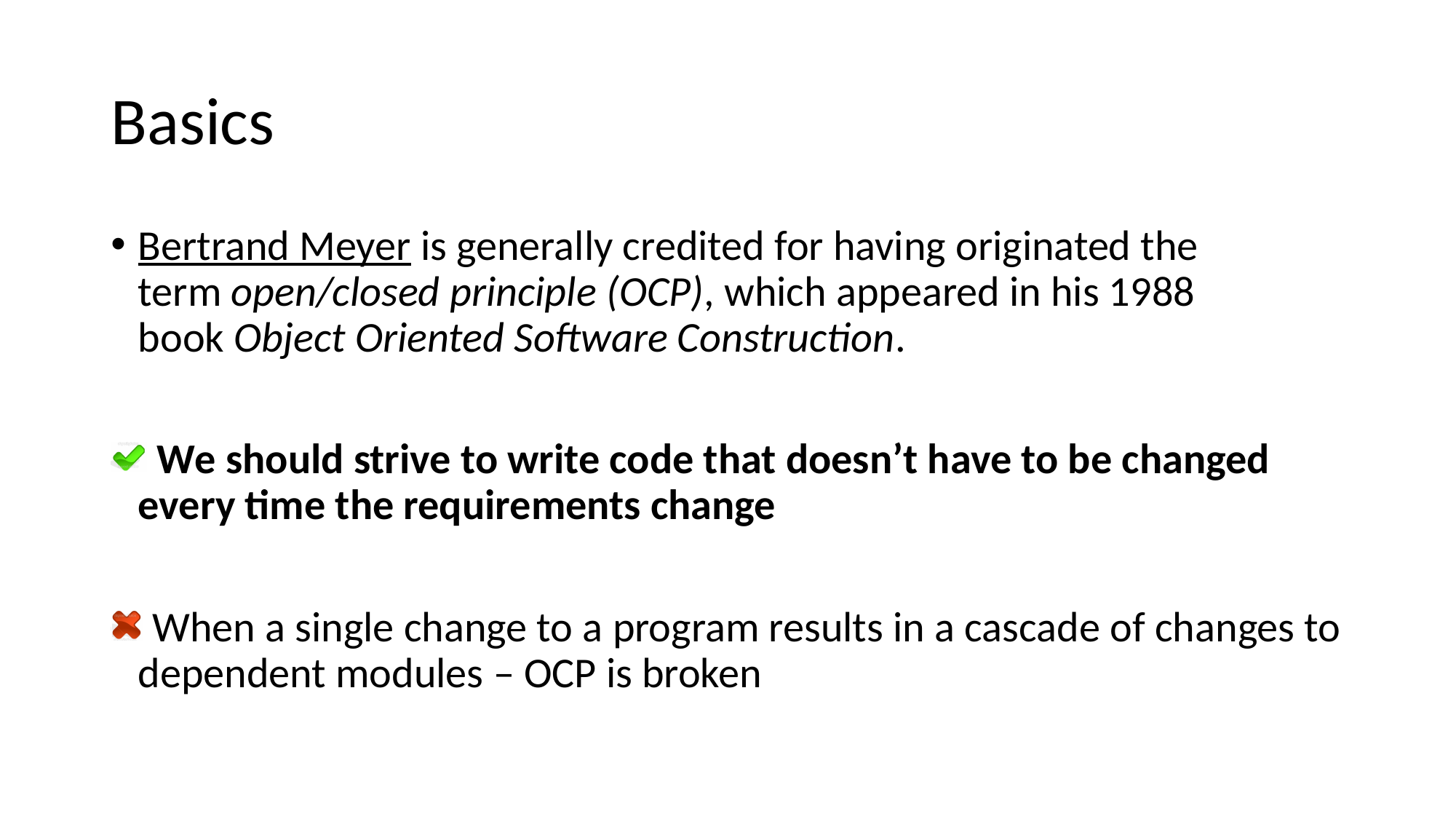

# Basics
Bertrand Meyer is generally credited for having originated the term open/closed principle (OCP), which appeared in his 1988 book Object Oriented Software Construction.

 We should strive to write code that doesn’t have to be changed every time the requirements change

 When a single change to a program results in a cascade of changes to dependent modules – OCP is broken